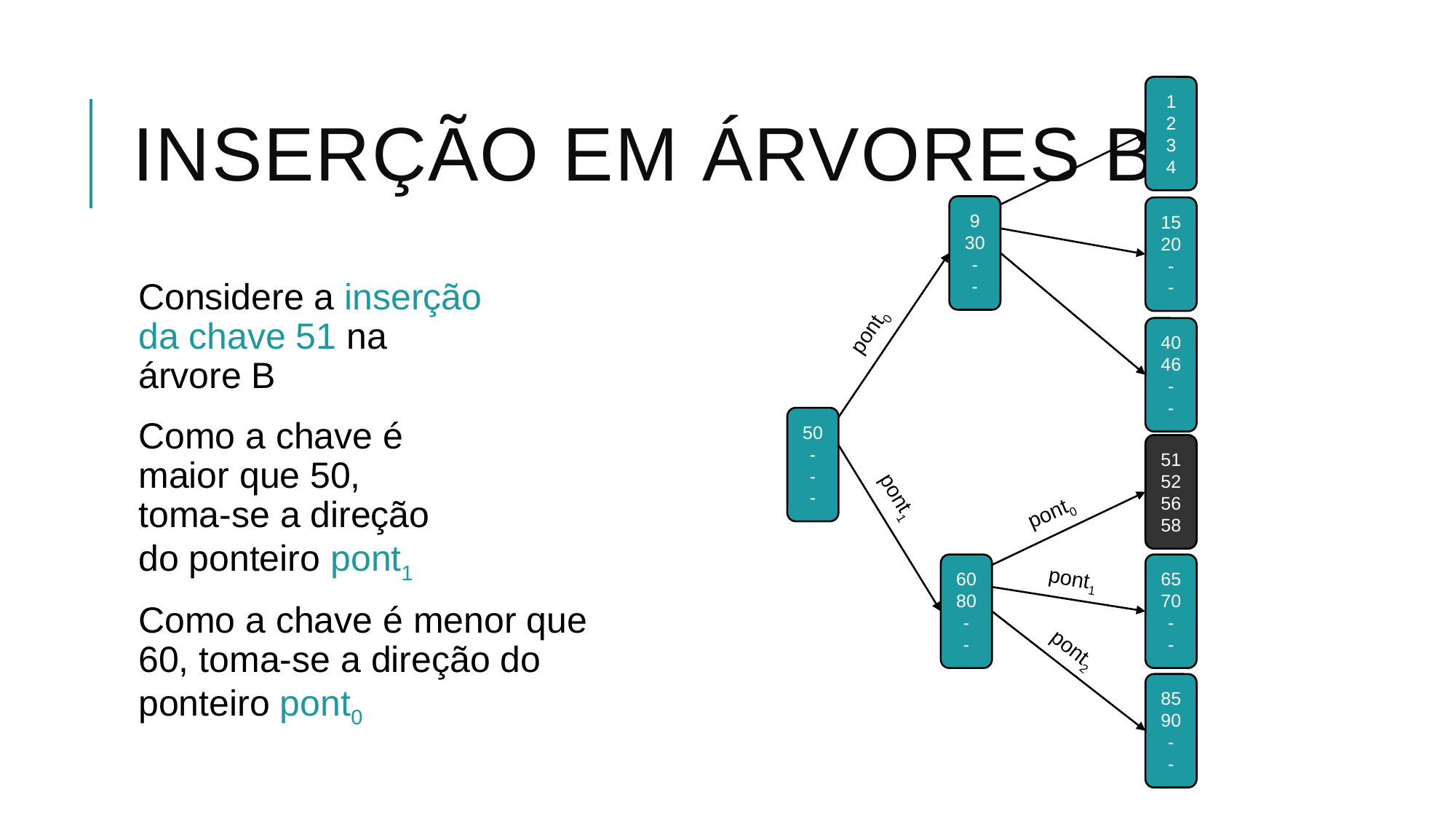

# Inserção em Árvores B
1
2
3
4
9
30
-
-
15
20
-
-
Considere a inserção
da chave 51 na
árvore B
Como a chave é
maior que 50,
toma-se a direção
do ponteiro pont1
Como a chave é menor que
60, toma-se a direção do
ponteiro pont0
pont0
40
46
-
-
50
-
-
-
52
56
58
-
51
52
56
58
pont1
pont0
60
80
-
-
65
70
-
-
pont1
pont2
85
90
-
-